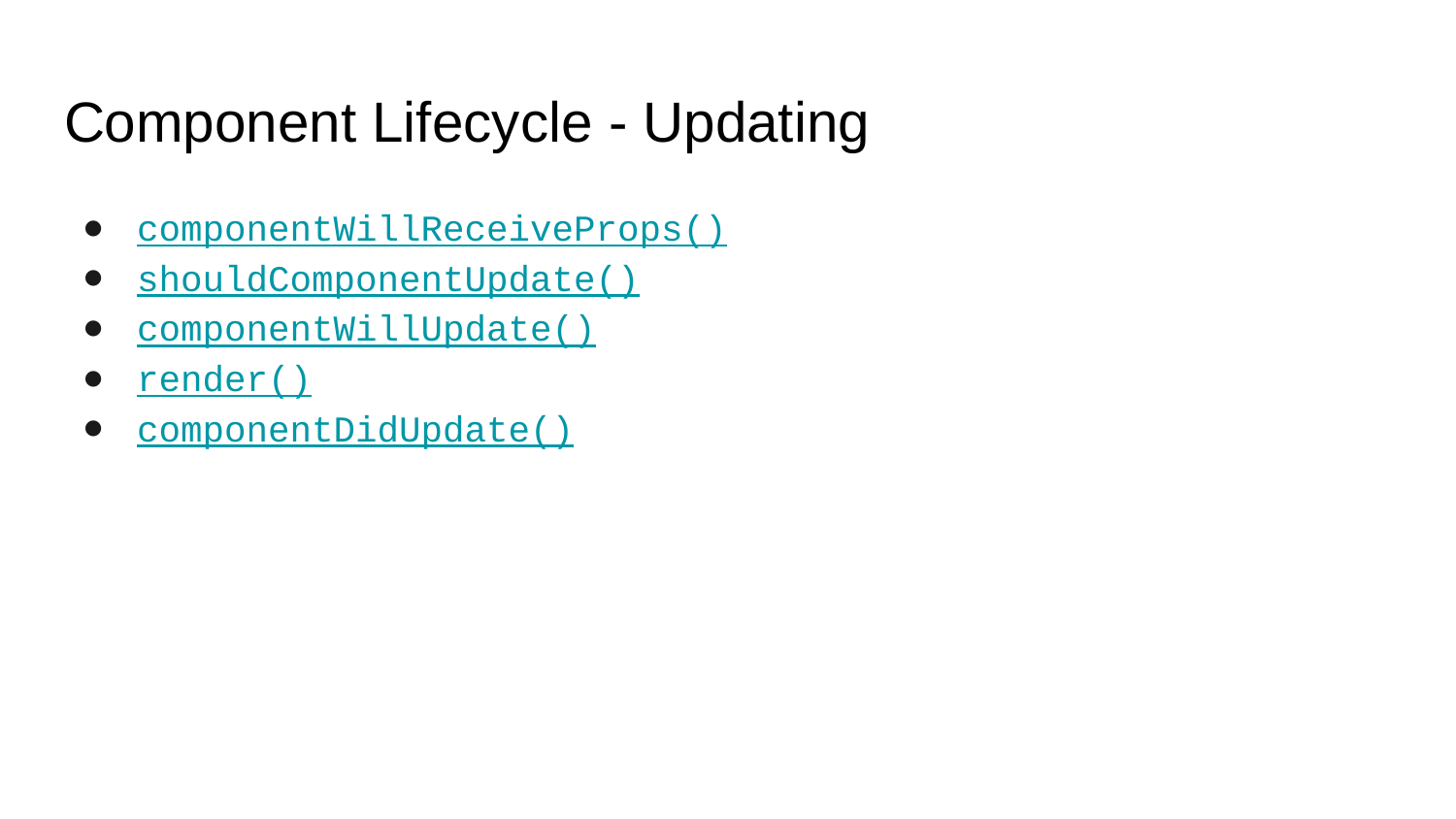

# Component Lifecycle - Updating
componentWillReceiveProps()
shouldComponentUpdate()
componentWillUpdate()
render()
componentDidUpdate()